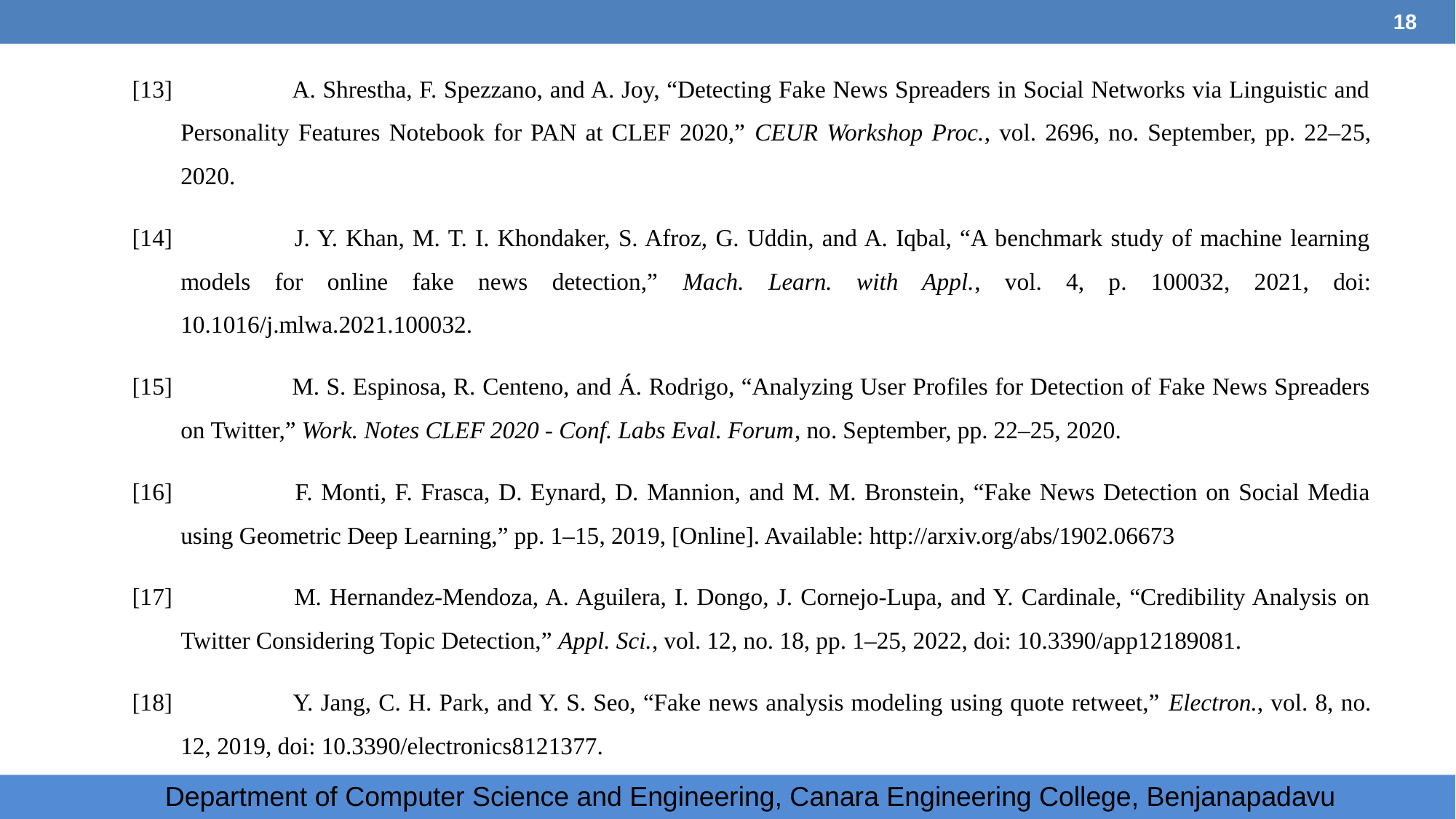

18
[13]  	A. Shrestha, F. Spezzano, and A. Joy, “Detecting Fake News Spreaders in Social Networks via Linguistic and Personality Features Notebook for PAN at CLEF 2020,” CEUR Workshop Proc., vol. 2696, no. September, pp. 22–25, 2020.
[14]  	J. Y. Khan, M. T. I. Khondaker, S. Afroz, G. Uddin, and A. Iqbal, “A benchmark study of machine learning models for online fake news detection,” Mach. Learn. with Appl., vol. 4, p. 100032, 2021, doi: 10.1016/j.mlwa.2021.100032.
[15]  	M. S. Espinosa, R. Centeno, and Á. Rodrigo, “Analyzing User Profiles for Detection of Fake News Spreaders on Twitter,” Work. Notes CLEF 2020 - Conf. Labs Eval. Forum, no. September, pp. 22–25, 2020.
[16]  	F. Monti, F. Frasca, D. Eynard, D. Mannion, and M. M. Bronstein, “Fake News Detection on Social Media using Geometric Deep Learning,” pp. 1–15, 2019, [Online]. Available: http://arxiv.org/abs/1902.06673
[17]  	M. Hernandez-Mendoza, A. Aguilera, I. Dongo, J. Cornejo-Lupa, and Y. Cardinale, “Credibility Analysis on Twitter Considering Topic Detection,” Appl. Sci., vol. 12, no. 18, pp. 1–25, 2022, doi: 10.3390/app12189081.
[18]  	Y. Jang, C. H. Park, and Y. S. Seo, “Fake news analysis modeling using quote retweet,” Electron., vol. 8, no. 12, 2019, doi: 10.3390/electronics8121377.